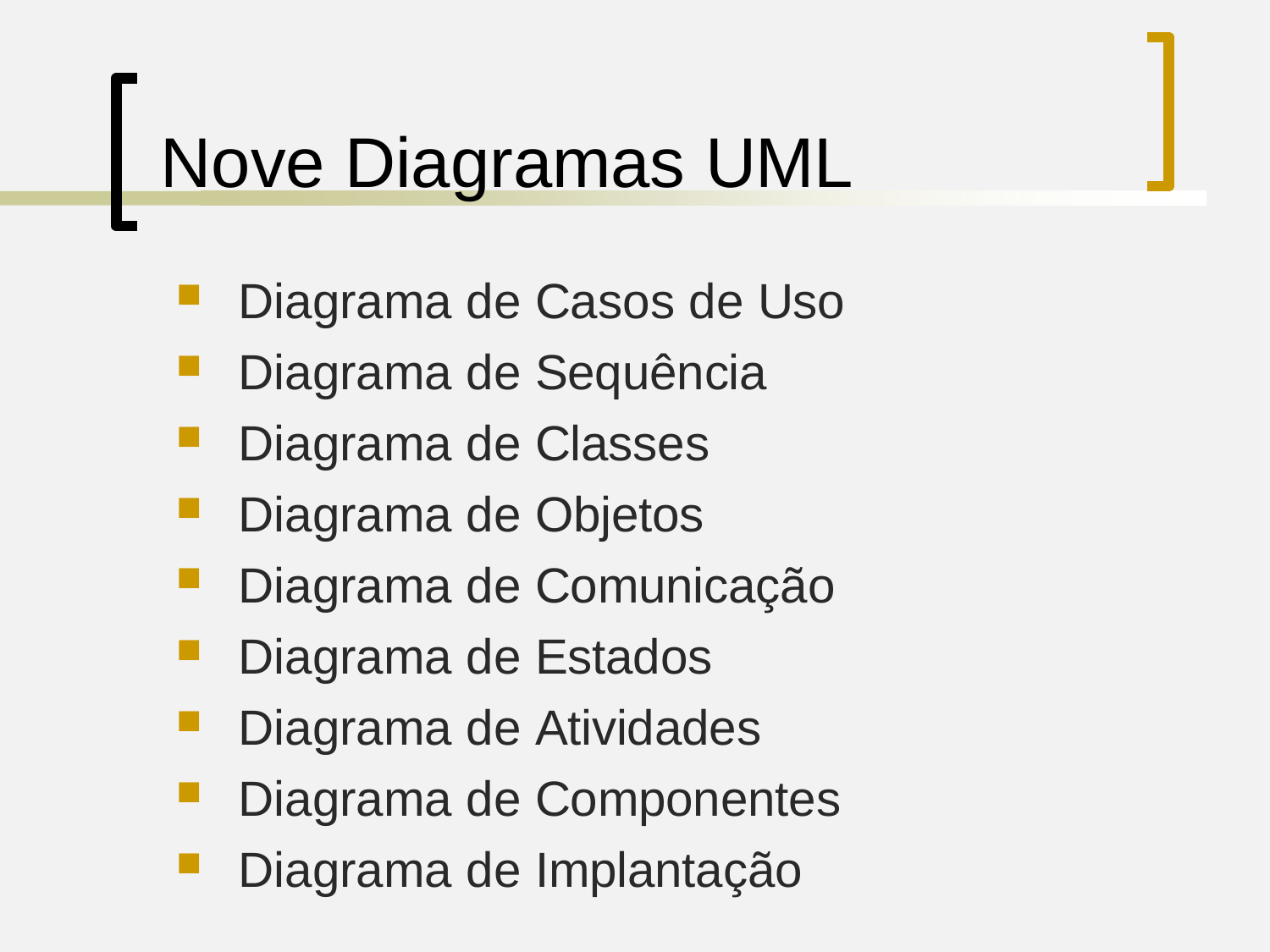

# Nove Diagramas UML
Diagrama de Casos de Uso
Diagrama de Sequência
Diagrama de Classes
Diagrama de Objetos
Diagrama de Comunicação
Diagrama de Estados
Diagrama de Atividades
Diagrama de Componentes
Diagrama de Implantação